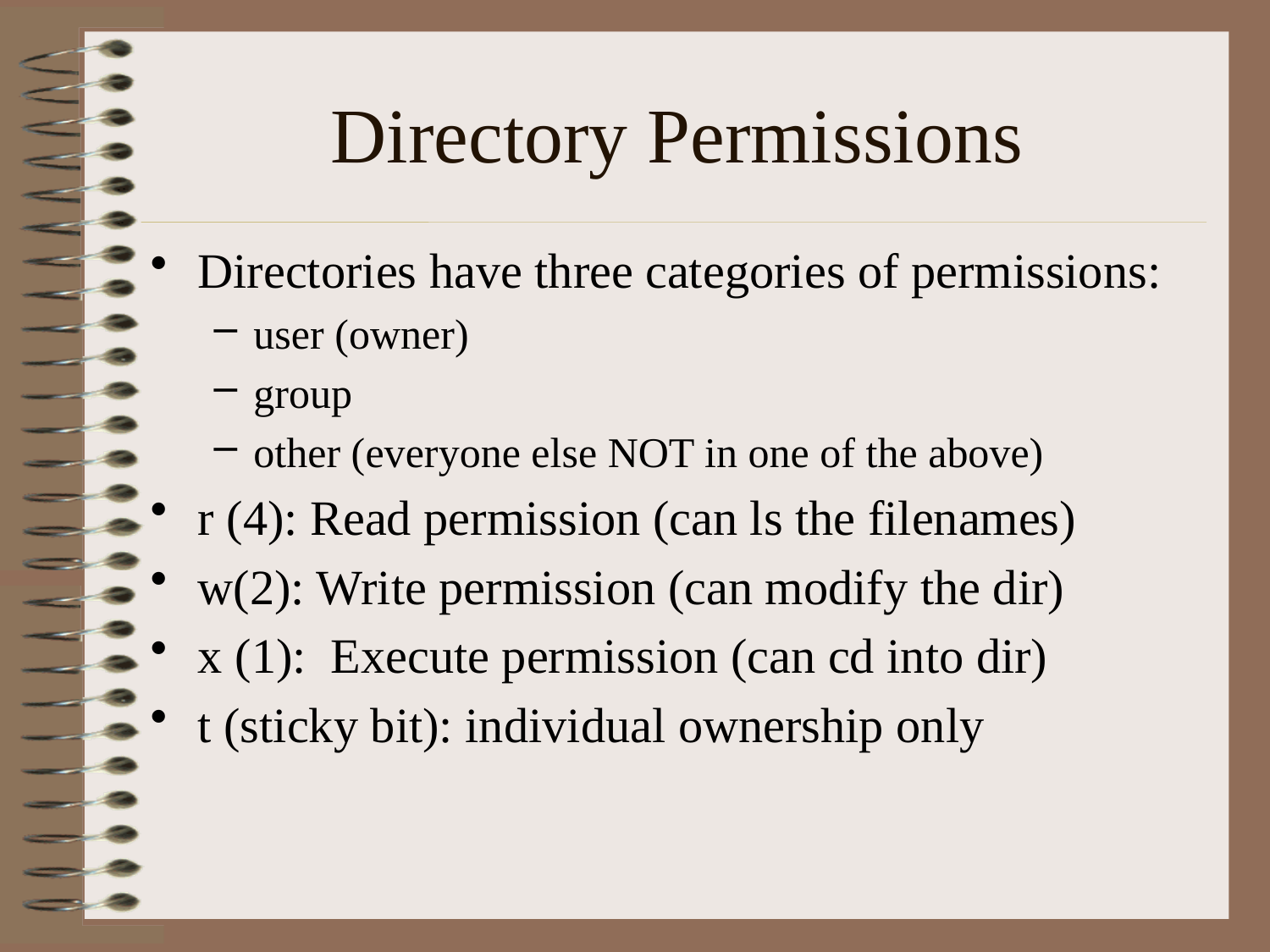

# Directory Permissions
Directories have three categories of permissions:
user (owner)
group
other (everyone else NOT in one of the above)
r (4): Read permission (can ls the filenames)
w(2): Write permission (can modify the dir)
x (1):  Execute permission (can cd into dir)
t (sticky bit): individual ownership only